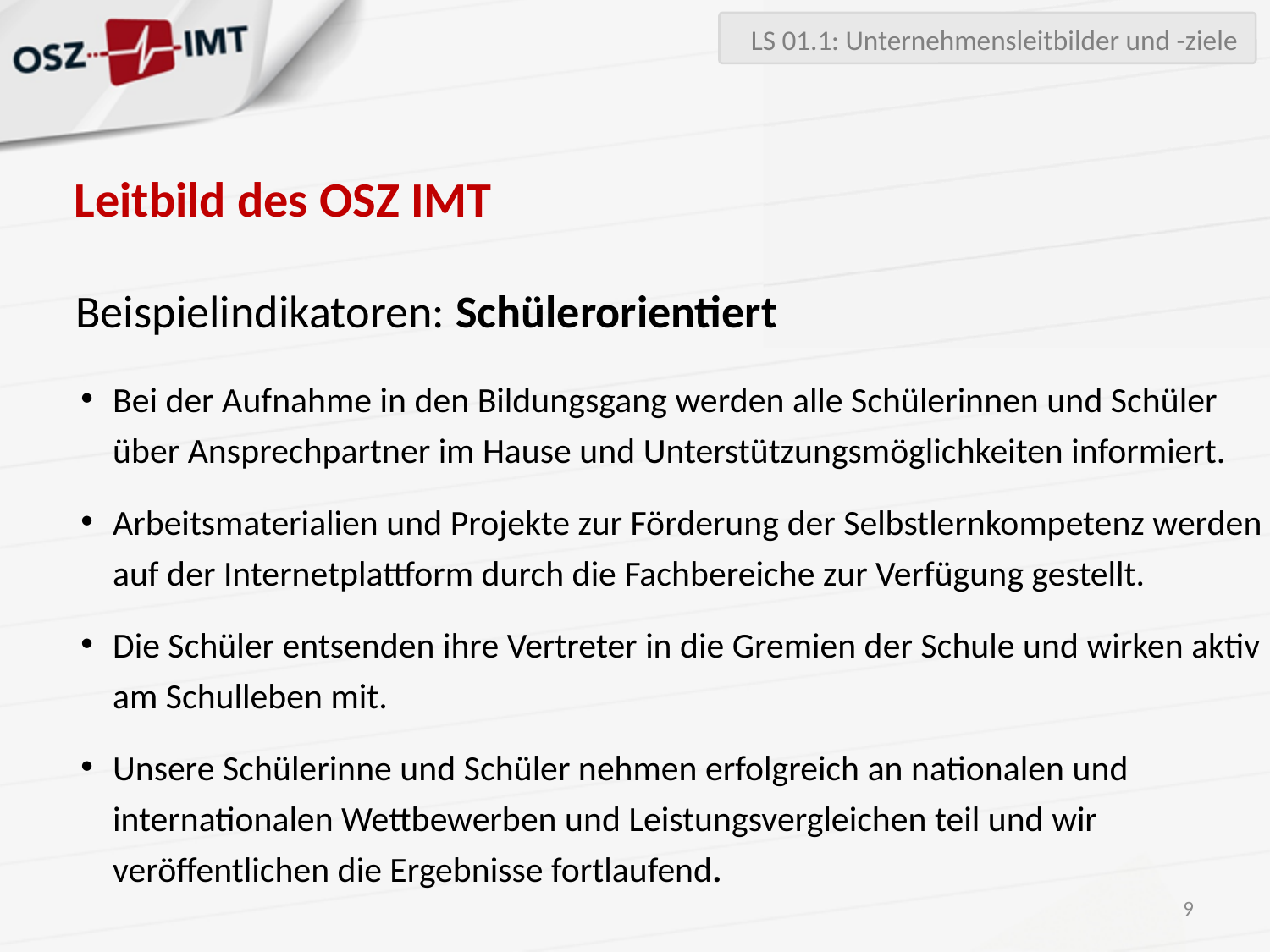

LS 01.1: Unternehmensleitbilder und -ziele
# Leitbild des OSZ IMT
Beispielindikatoren: Schülerorientiert
Bei der Aufnahme in den Bildungsgang werden alle Schülerinnen und Schüler über Ansprechpartner im Hause und Unterstützungsmöglichkeiten informiert.
Arbeitsmaterialien und Projekte zur Förderung der Selbstlernkompetenz werden auf der Internetplattform durch die Fachbereiche zur Verfügung gestellt.
Die Schüler entsenden ihre Vertreter in die Gremien der Schule und wirken aktiv am Schulleben mit.
Unsere Schülerinne und Schüler nehmen erfolgreich an nationalen und internationalen Wettbewerben und Leistungsvergleichen teil und wir veröffentlichen die Ergebnisse fortlaufend.
9